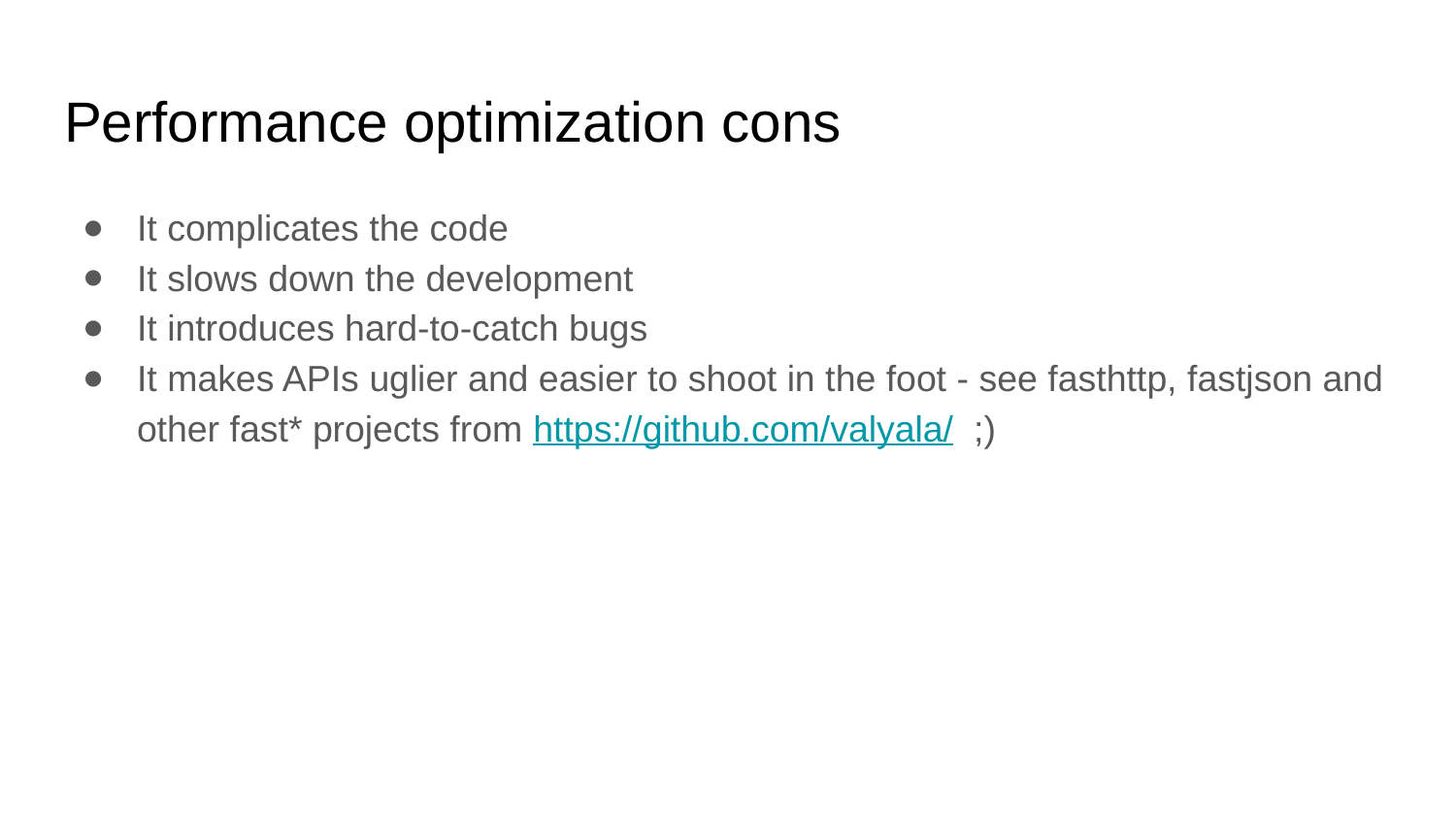

# Performance optimization cons
It complicates the code
It slows down the development
It introduces hard-to-catch bugs
It makes APIs uglier and easier to shoot in the foot - see fasthttp, fastjson and other fast* projects from https://github.com/valyala/  ;)